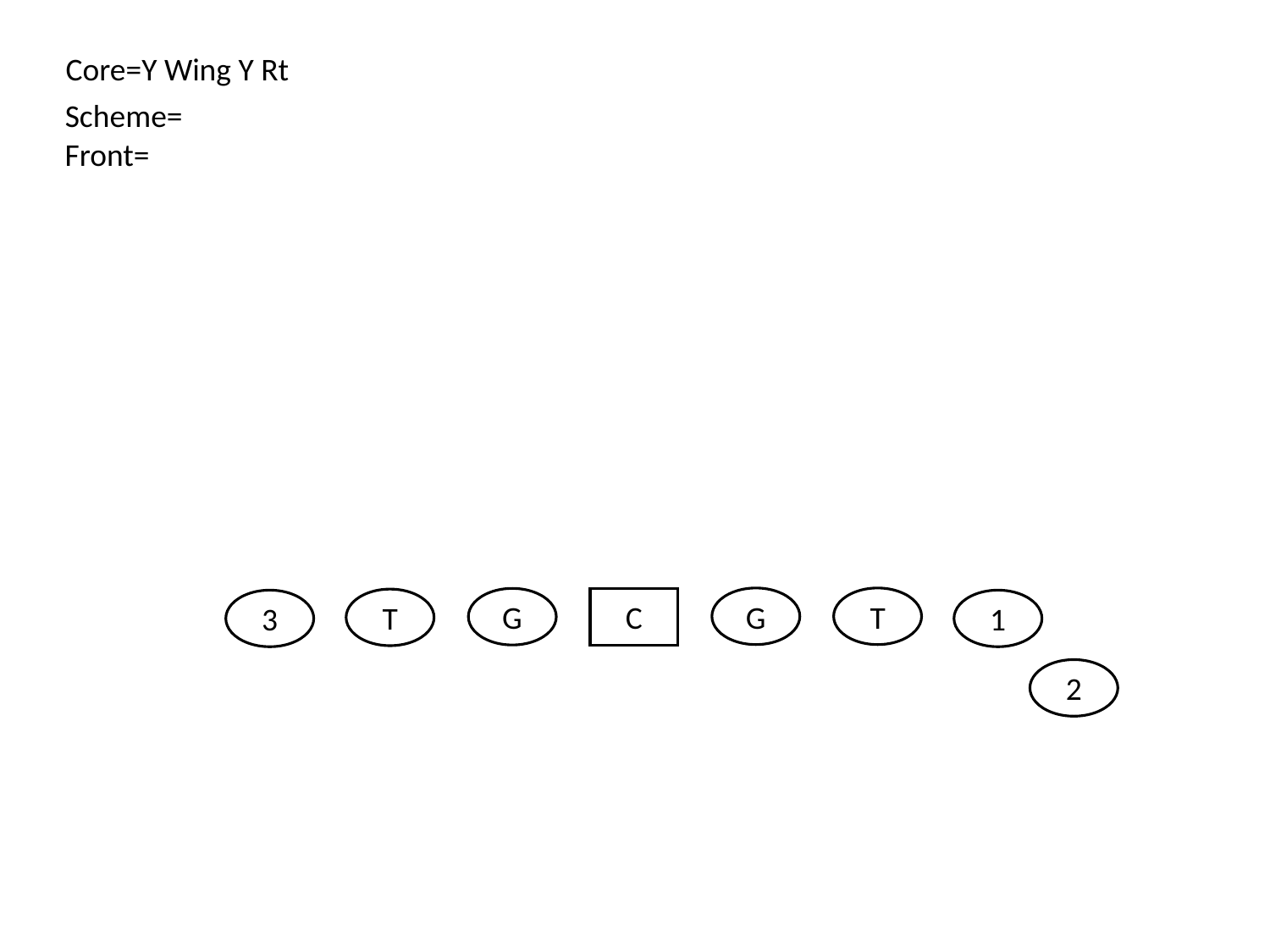

Core=Y Wing Y Rt
Scheme=
Front=
G
T
G
C
T
3
1
2